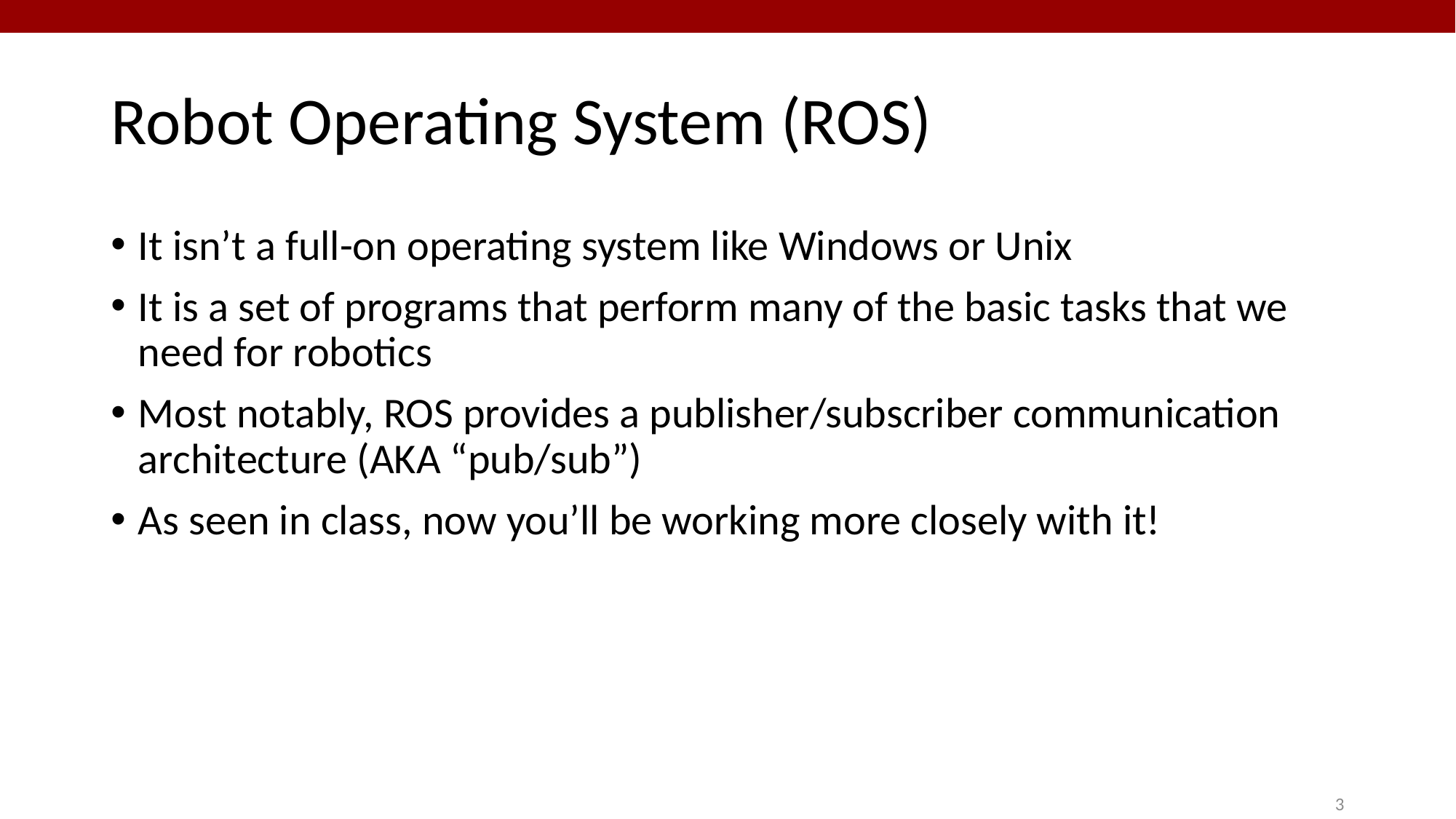

# Robot Operating System (ROS)
It isn’t a full-on operating system like Windows or Unix
It is a set of programs that perform many of the basic tasks that we need for robotics
Most notably, ROS provides a publisher/subscriber communication architecture (AKA “pub/sub”)
As seen in class, now you’ll be working more closely with it!
3